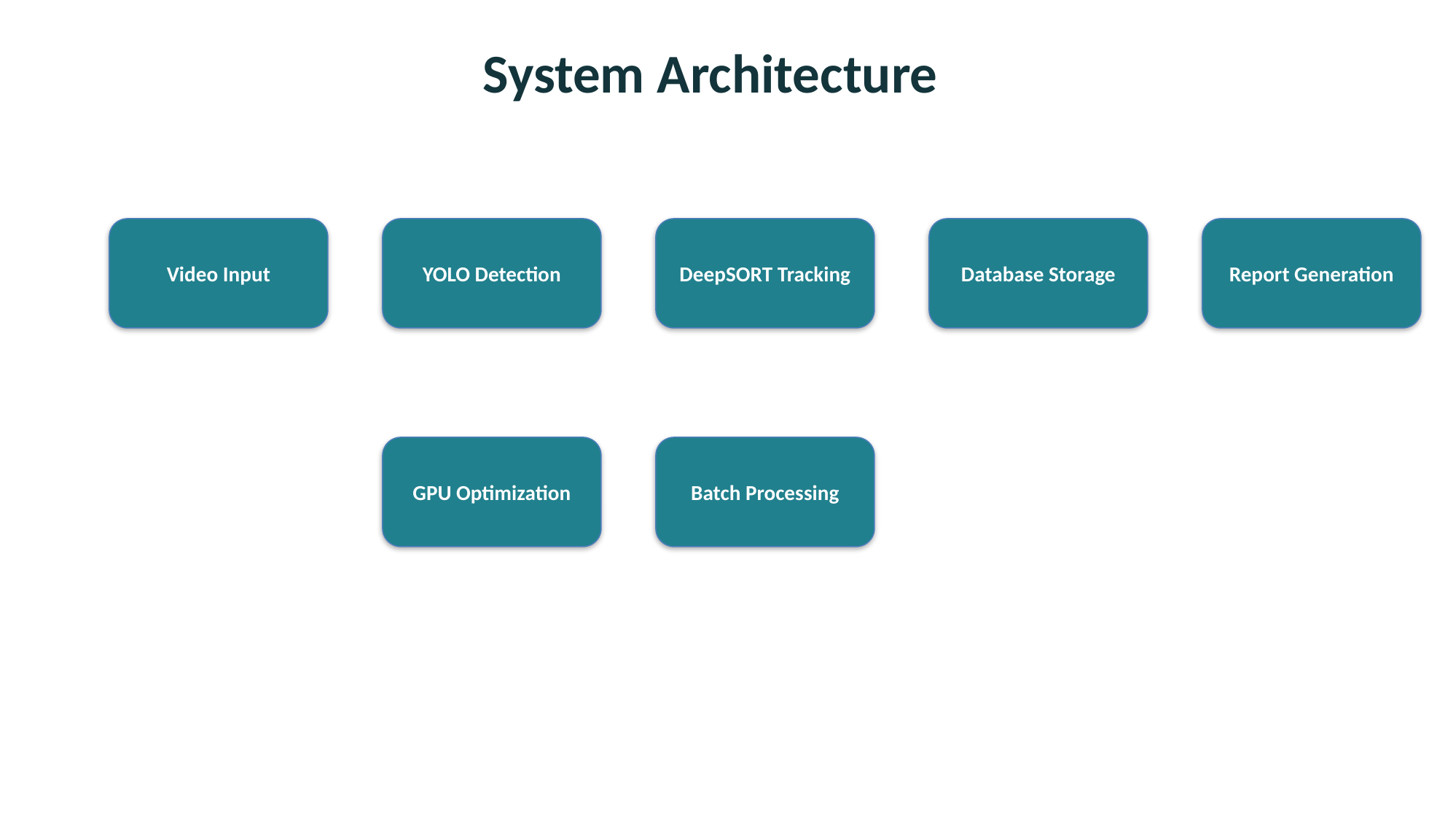

System Architecture

Video Input

YOLO Detection

DeepSORT Tracking

Database Storage

Report Generation

GPU Optimization

Batch Processing